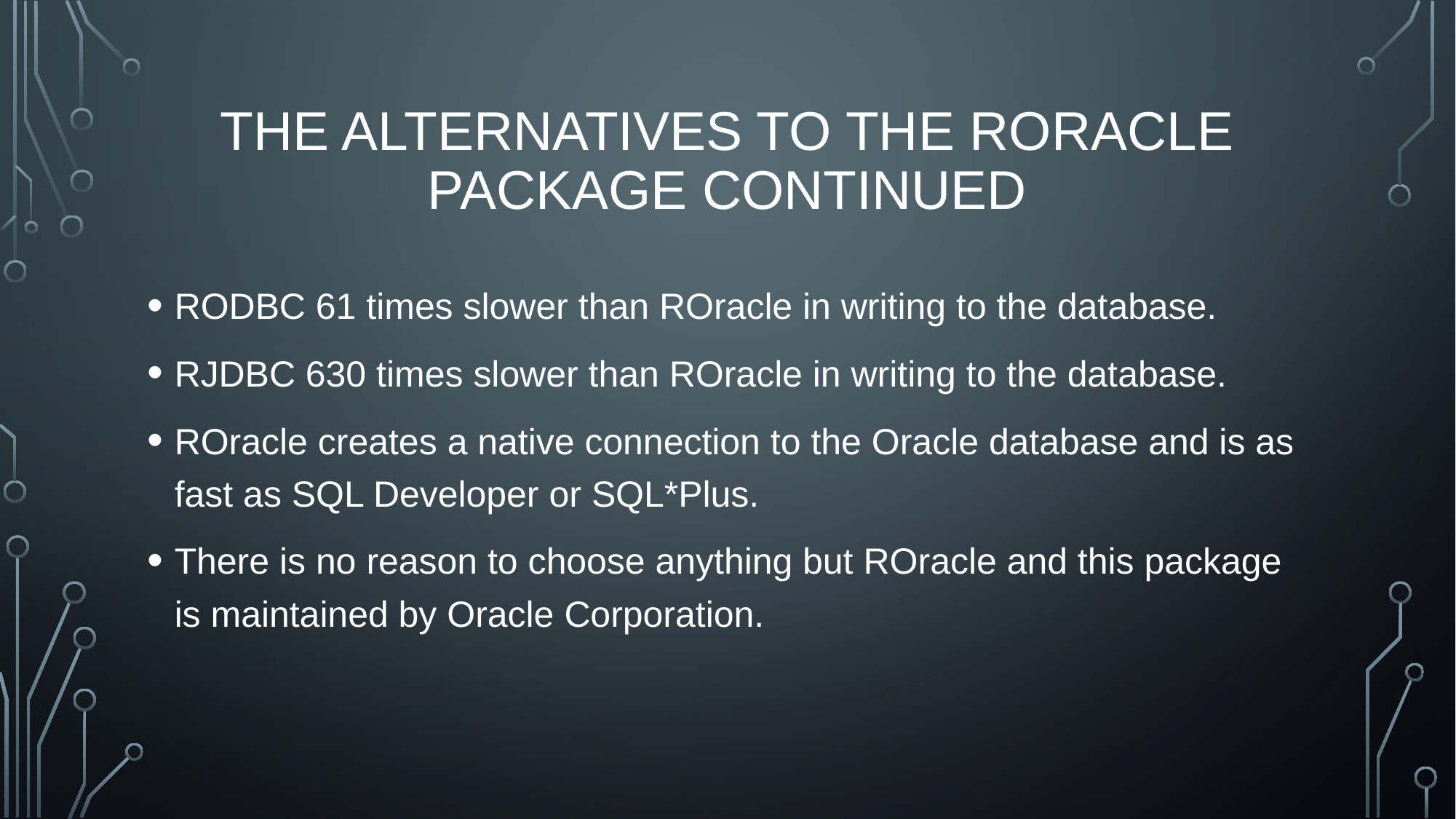

# The alternatives to the roracle package continued
RODBC 61 times slower than ROracle in writing to the database.
RJDBC 630 times slower than ROracle in writing to the database.
ROracle creates a native connection to the Oracle database and is as fast as SQL Developer or SQL*Plus.
There is no reason to choose anything but ROracle and this package is maintained by Oracle Corporation.